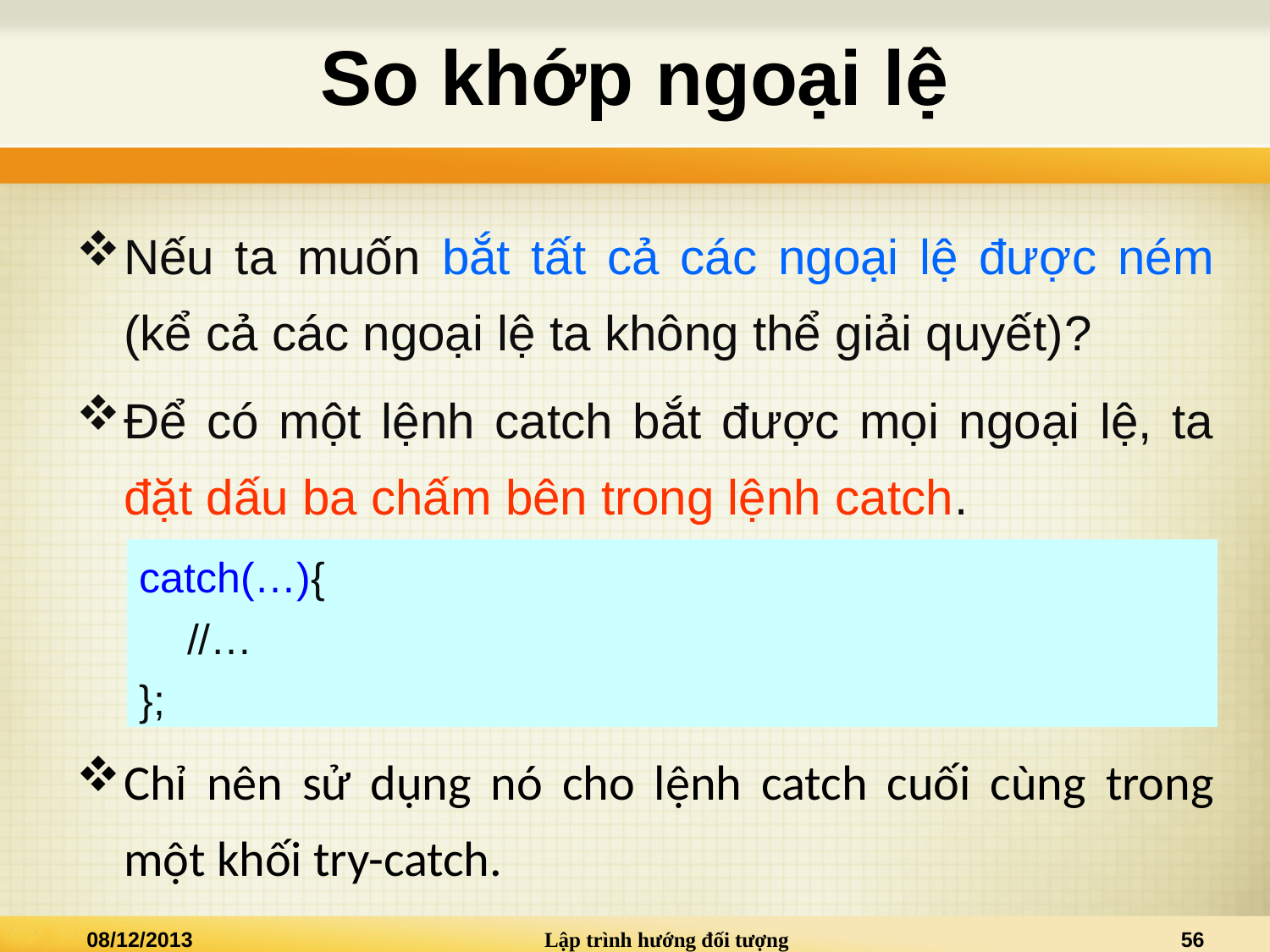

# So khớp ngoại lệ
Nếu ta muốn bắt tất cả các ngoại lệ được ném (kể cả các ngoại lệ ta không thể giải quyết)?
Để có một lệnh catch bắt được mọi ngoại lệ, ta đặt dấu ba chấm bên trong lệnh catch.

Chỉ nên sử dụng nó cho lệnh catch cuối cùng trong một khối try-catch.
catch(…){
	//…
};
08/12/2013
Lập trình hướng đối tượng
56